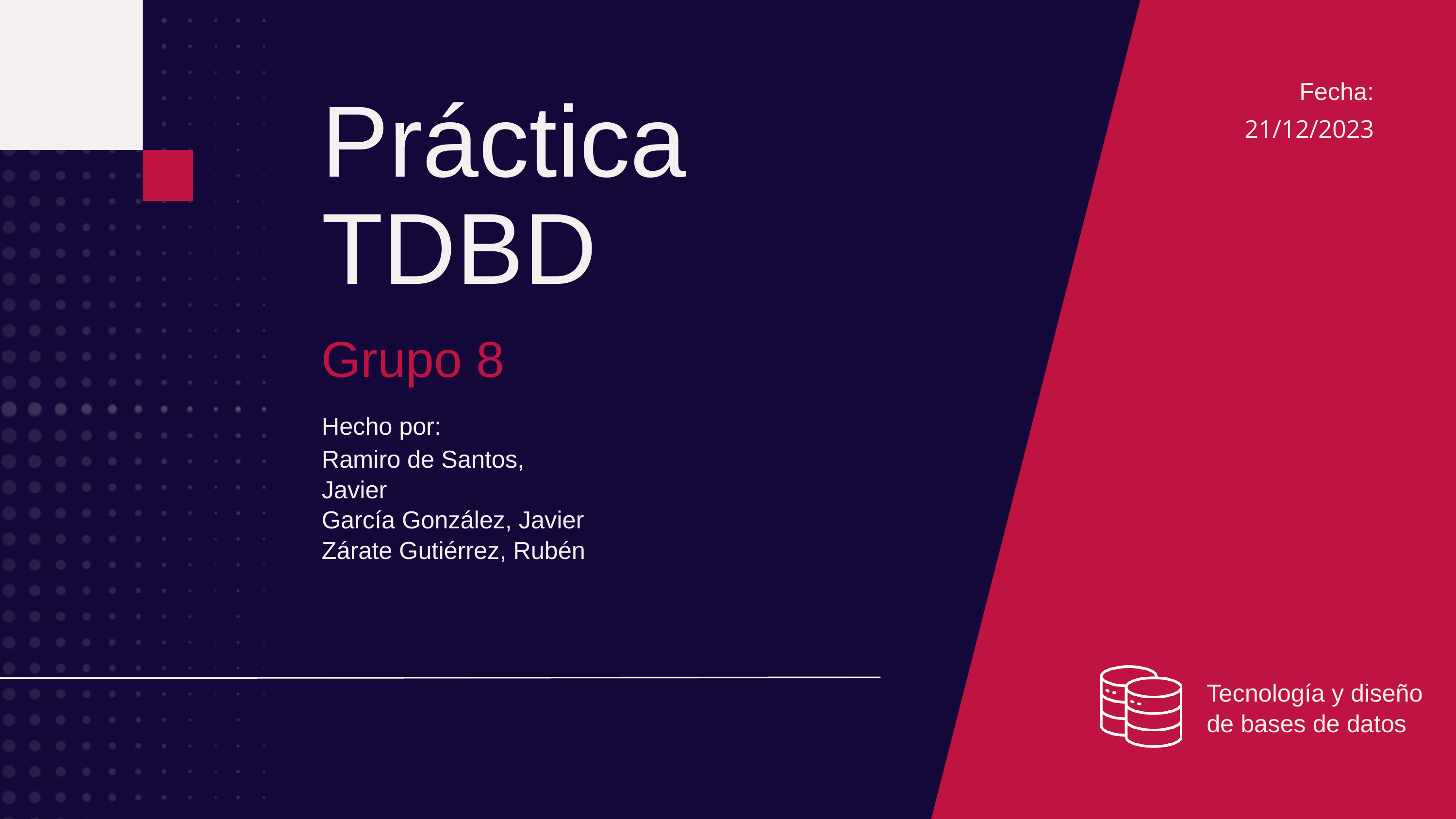

Fecha:
21/12/2023
Práctica TDBD
Grupo 8

Hecho por:
Ramiro de Santos, Javier
García González, Javier
Zárate Gutiérrez, Rubén

Tecnología y diseño de bases de datos